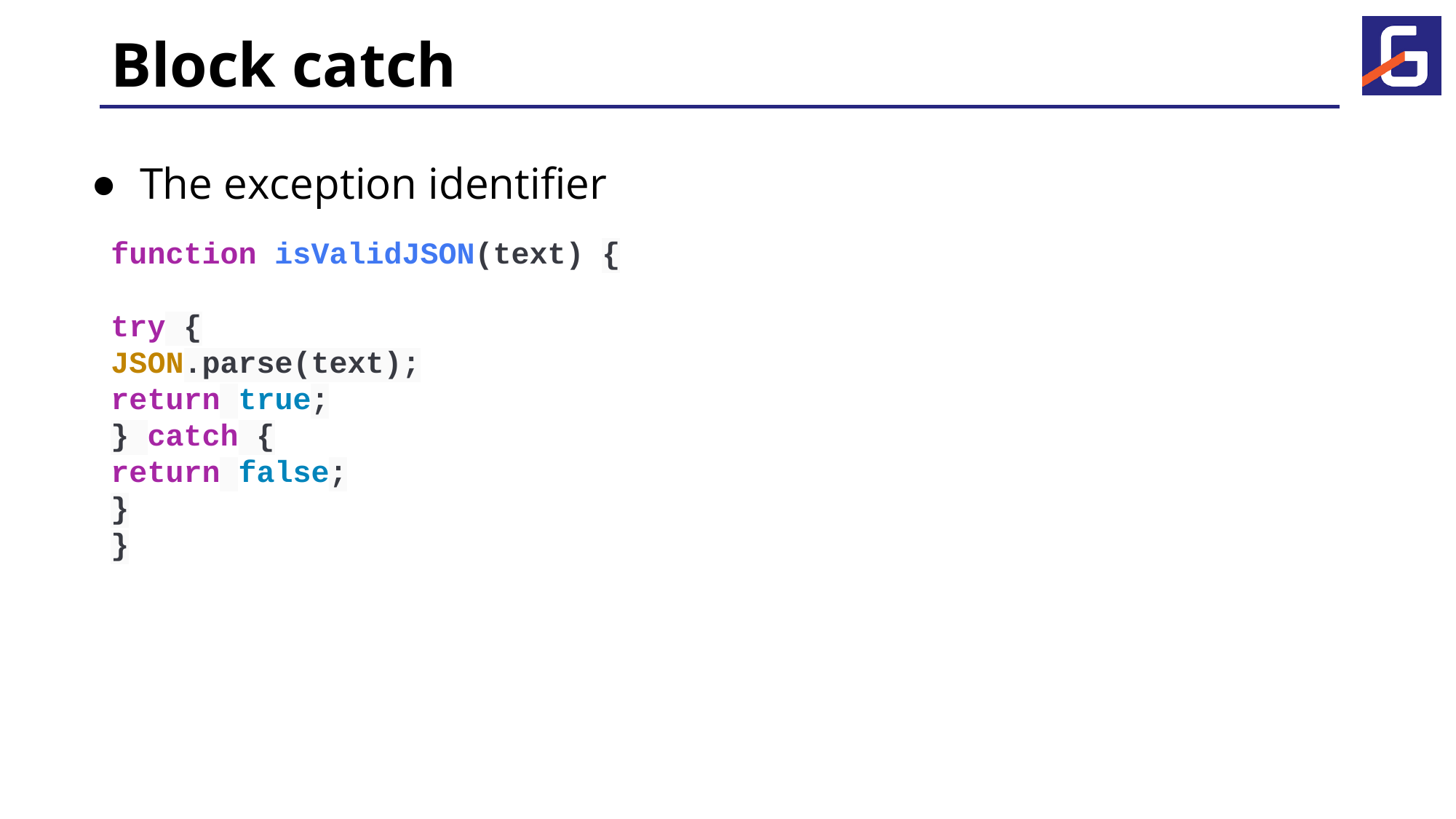

# Block catch
The exception identifier
function isValidJSON(text) {

try {
JSON.parse(text);
return true;
} catch {
return false;
}
}